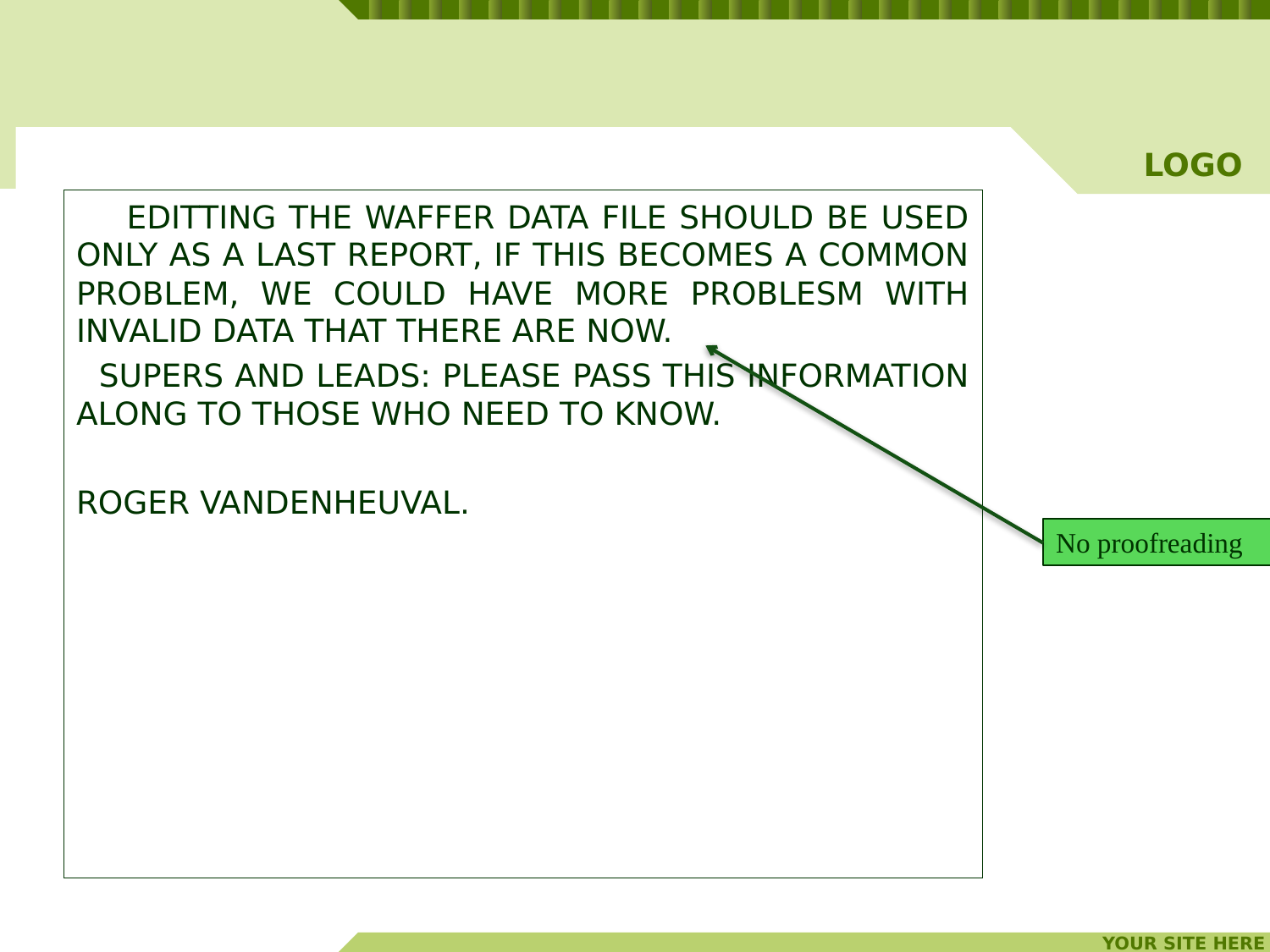

#
    EDITTING THE WAFFER DATA FILE SHOULD BE USED ONLY AS A LAST REPORT, IF THIS BECOMES A COMMON PROBLEM, WE COULD HAVE MORE PROBLESM WITH INVALID DATA THAT THERE ARE NOW.
  SUPERS AND LEADS: PLEASE PASS THIS INFORMATION ALONG TO THOSE WHO NEED TO KNOW.

ROGER VANDENHEUVAL.

No proofreading